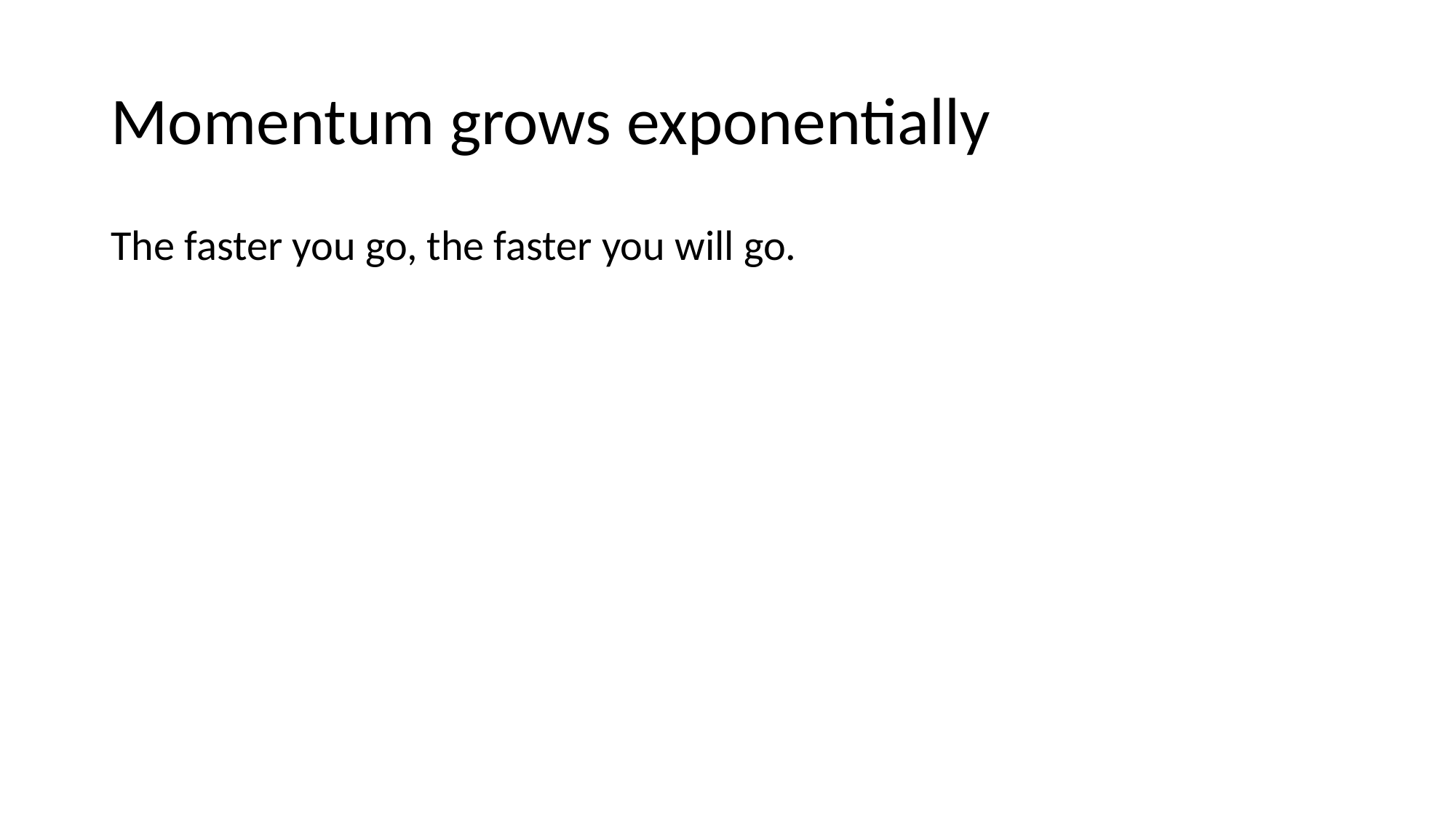

# Momentum grows exponentially
The faster you go, the faster you will go.